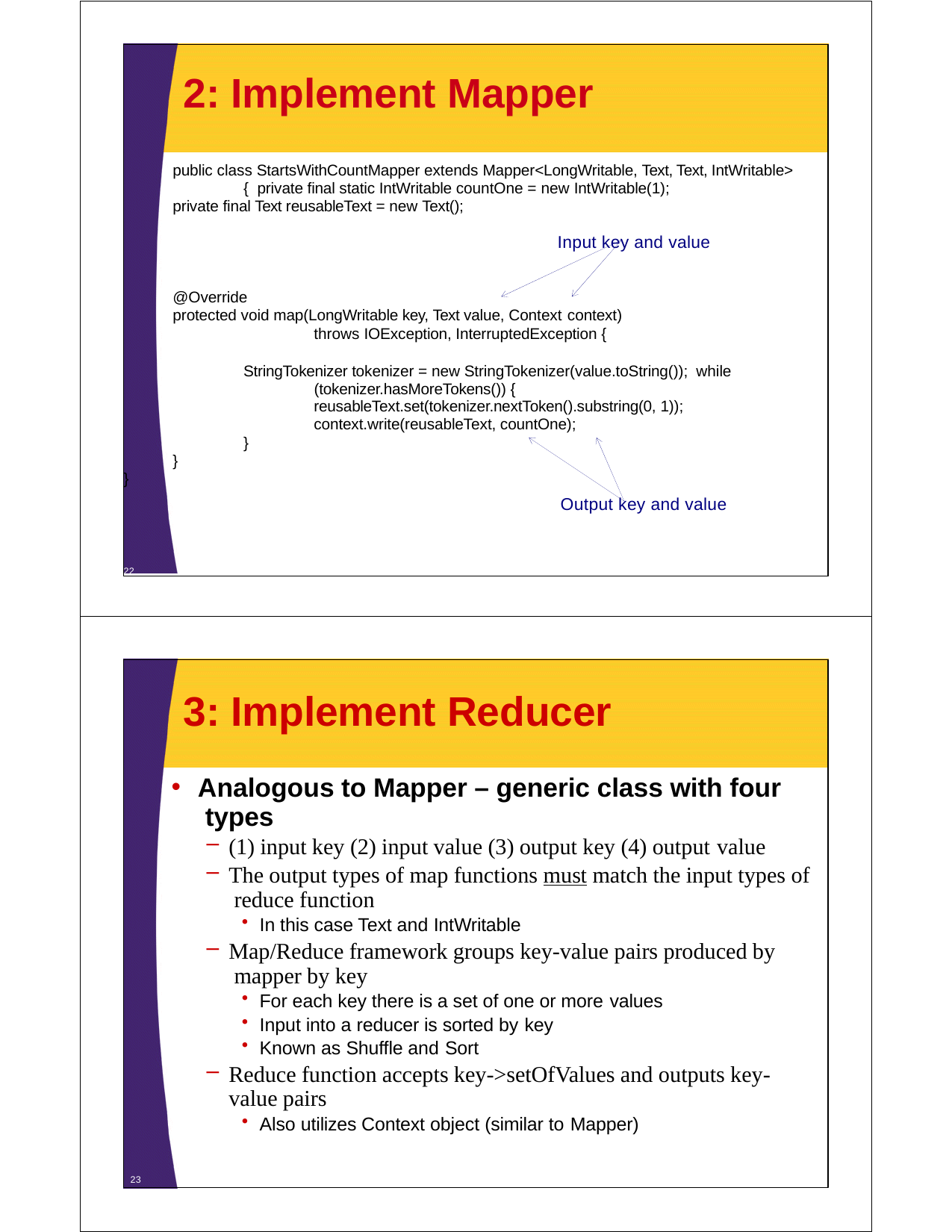

2: Implement Mapper

public class StartsWithCountMapper extends Mapper<LongWritable, Text, Text, IntWritable> {  private final static IntWritable countOne = new IntWritable(1);
private final Text reusableText = new Text();

Input key and value

@Override
protected void map(LongWritable key, Text value, Context context)
throws IOException, InterruptedException {

StringTokenizer tokenizer = new StringTokenizer(value.toString());  while (tokenizer.hasMoreTokens()) {
reusableText.set(tokenizer.nextToken().substring(0, 1));
context.write(reusableText, countOne);
}
}
}
Output key and value

22

3: Implement Reducer
Analogous to Mapper – generic class with four  types
(1) input key (2) input value (3) output key (4) output value
The output types of map functions must match the input types of  reduce function
In this case Text and IntWritable
Map/Reduce framework groups key-value pairs produced by  mapper by key
For each key there is a set of one or more values
Input into a reducer is sorted by key
Known as Shuffle and Sort
Reduce function accepts key->setOfValues and outputs key-  value pairs
Also utilizes Context object (similar to Mapper)
23